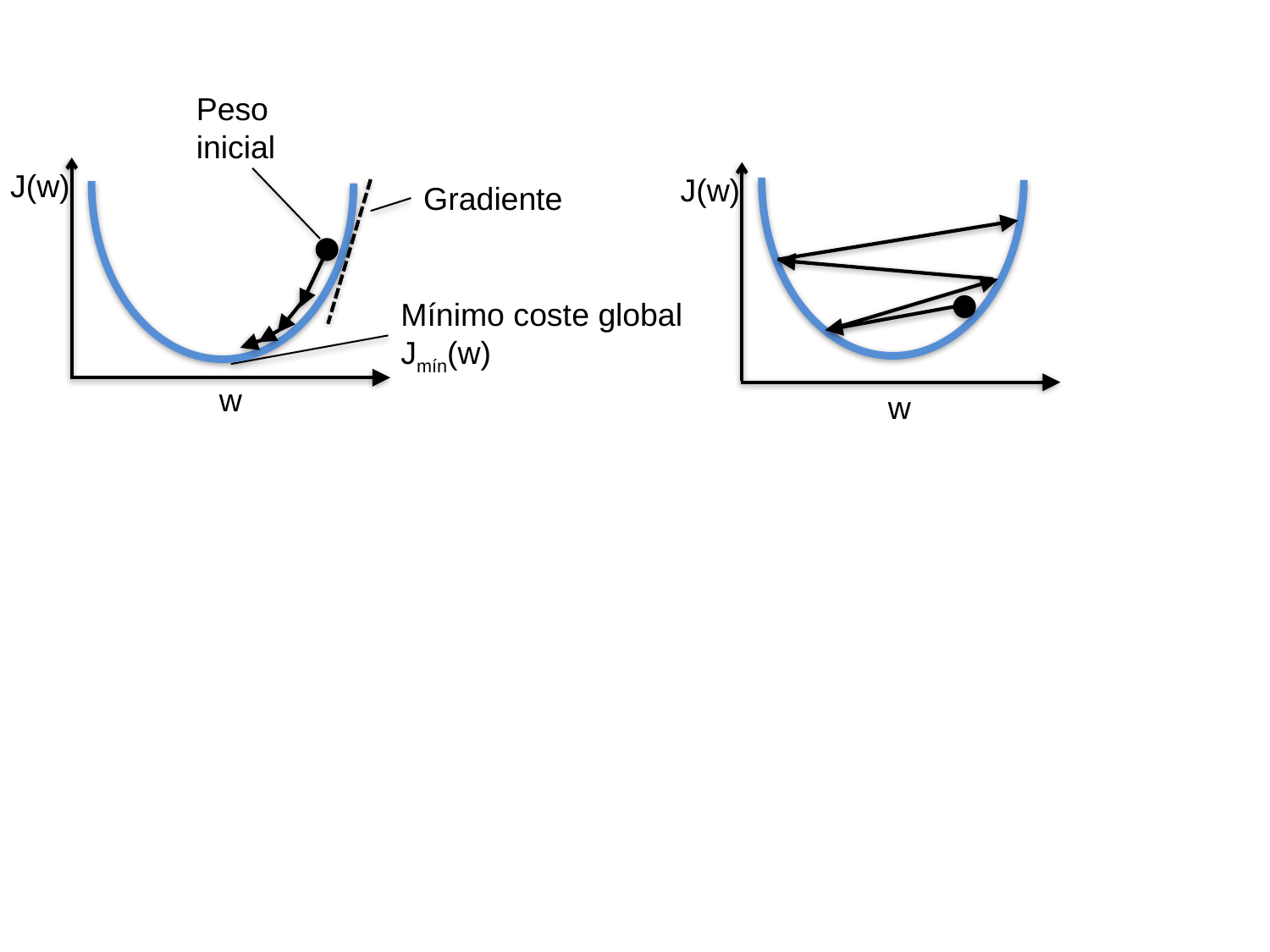

Peso
inicial
J(w)
J(w)
Gradiente

Mínimo coste global
Jmín(w)

w
w